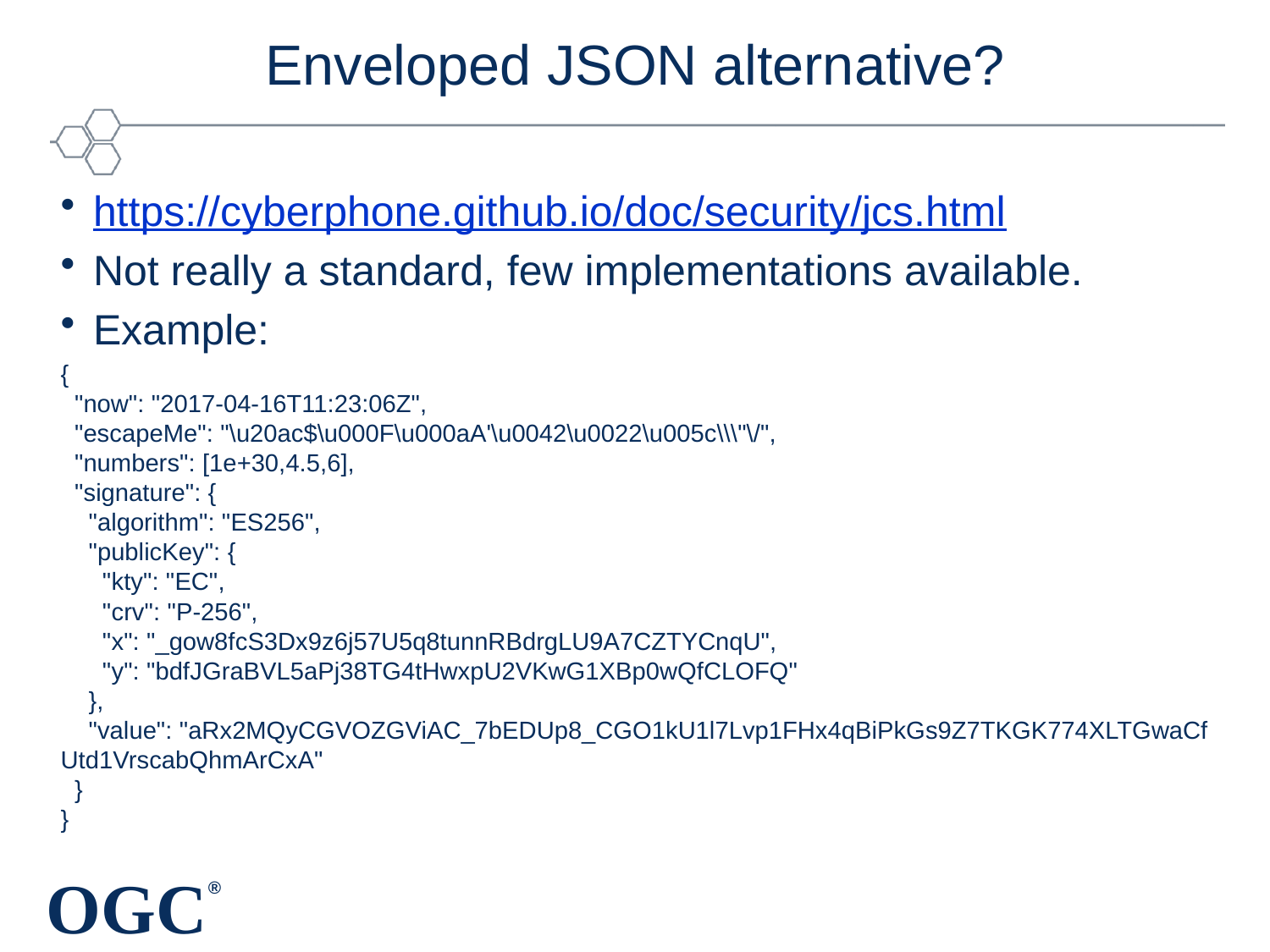

# Enveloped JSON alternative?
https://cyberphone.github.io/doc/security/jcs.html
Not really a standard, few implementations available.
Example:
{
  "now": "2017-04-16T11:23:06Z",
  "escapeMe": "\u20ac$\u000F\u000aA'\u0042\u0022\u005c\\\"\/",
  "numbers": [1e+30,4.5,6],
  "signature": {
    "algorithm": "ES256",
    "publicKey": {
      "kty": "EC",
      "crv": "P-256",
      "x": "_gow8fcS3Dx9z6j57U5q8tunnRBdrgLU9A7CZTYCnqU",
      "y": "bdfJGraBVL5aPj38TG4tHwxpU2VKwG1XBp0wQfCLOFQ"
    },
    "value": "aRx2MQyCGVOZGViAC_7bEDUp8_CGO1kU1l7Lvp1FHx4qBiPkGs9Z7TKGK774XLTGwaCfUtd1VrscabQhmArCxA"
  }
}